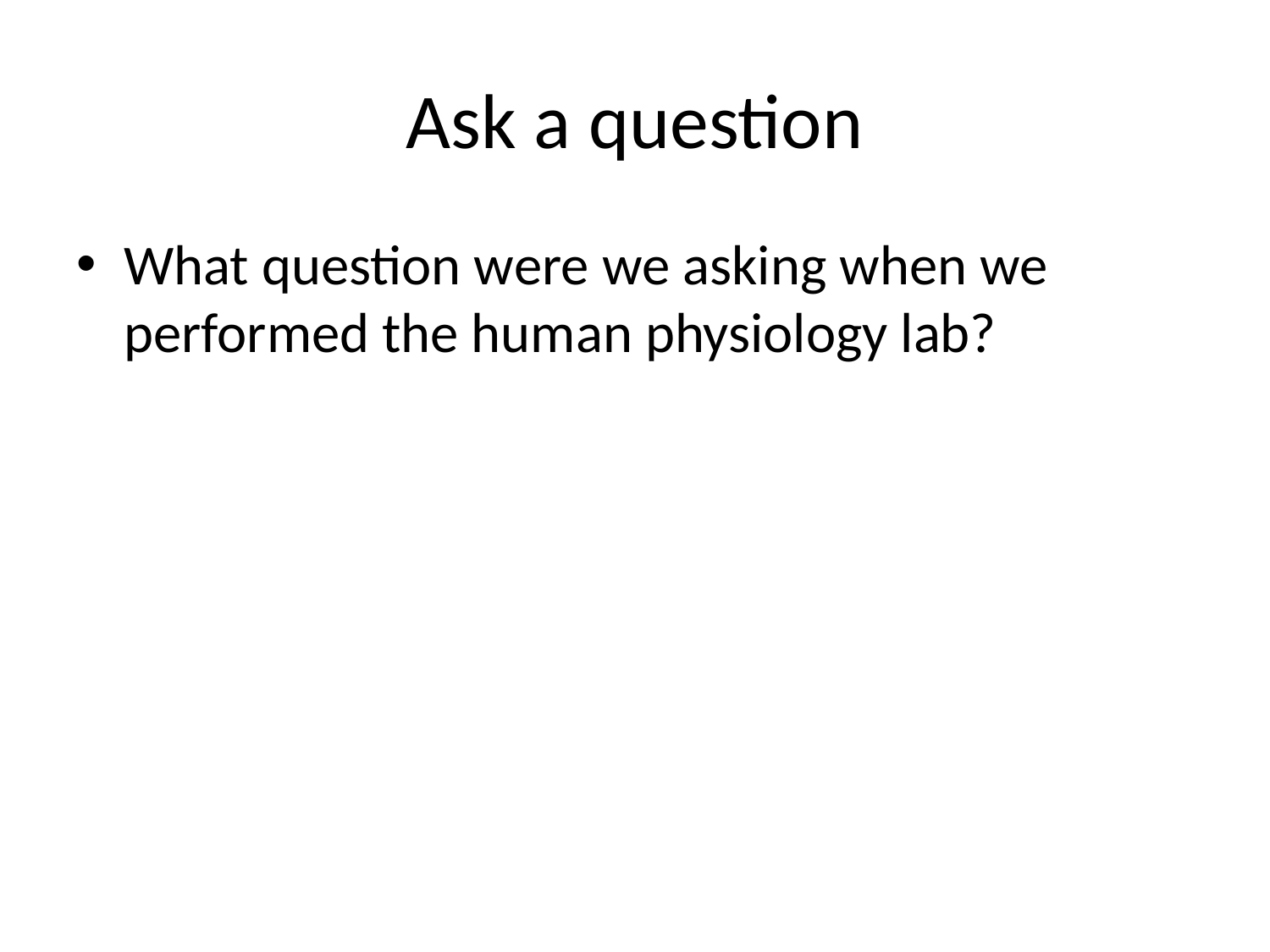

# Ask a question
What question were we asking when we performed the human physiology lab?